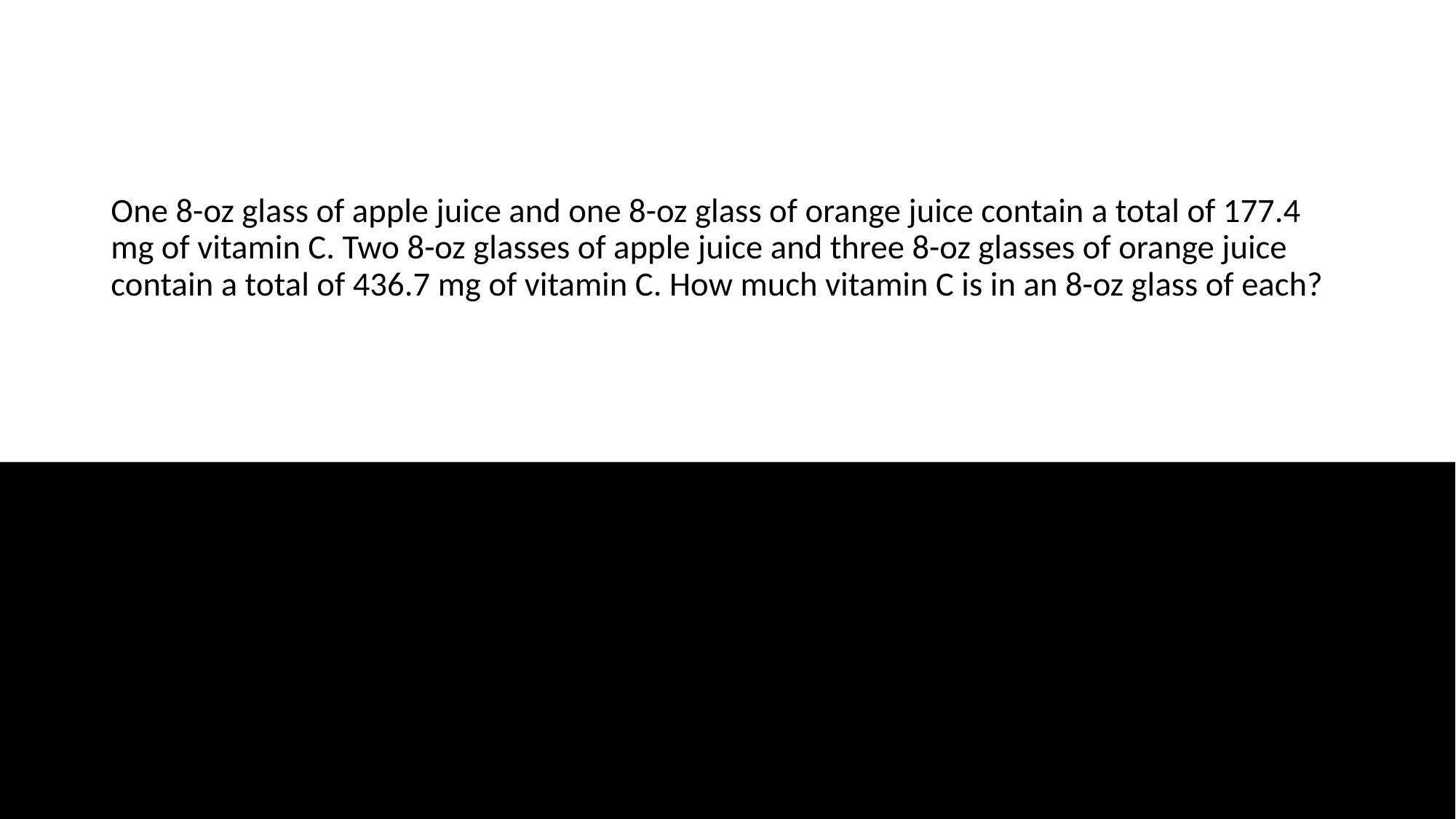

# One 8-oz glass of apple juice and one 8-oz glass of orange juice contain a total of 177.4 mg of vitamin C. Two 8-oz glasses of apple juice and three 8-oz glasses of orange juice contain a total of 436.7 mg of vitamin C. How much vitamin C is in an 8-oz glass of each?